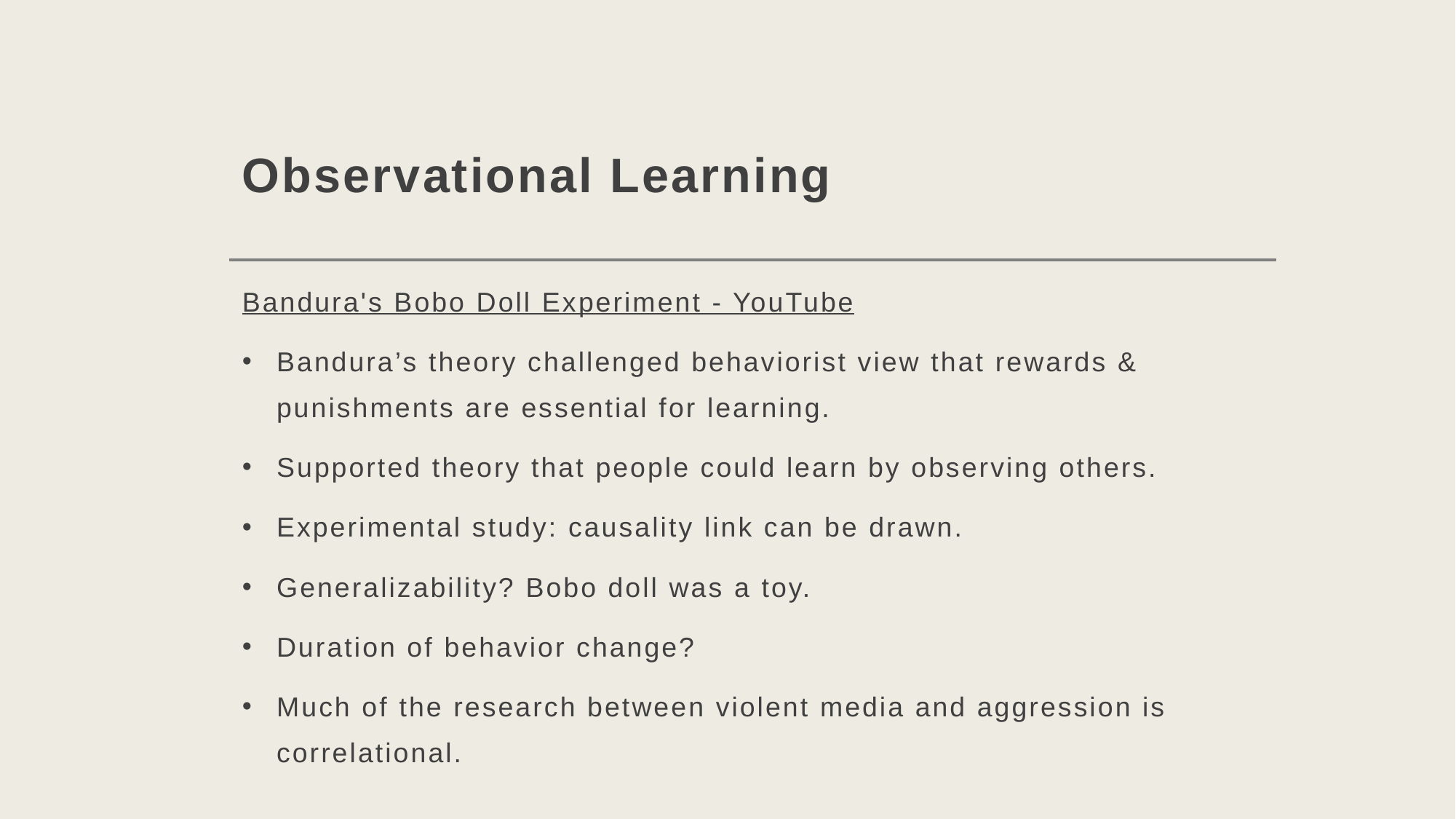

# Observational Learning
Bandura's Bobo Doll Experiment - YouTube
Bandura’s theory challenged behaviorist view that rewards & punishments are essential for learning.
Supported theory that people could learn by observing others.
Experimental study: causality link can be drawn.
Generalizability? Bobo doll was a toy.
Duration of behavior change?
Much of the research between violent media and aggression is correlational.